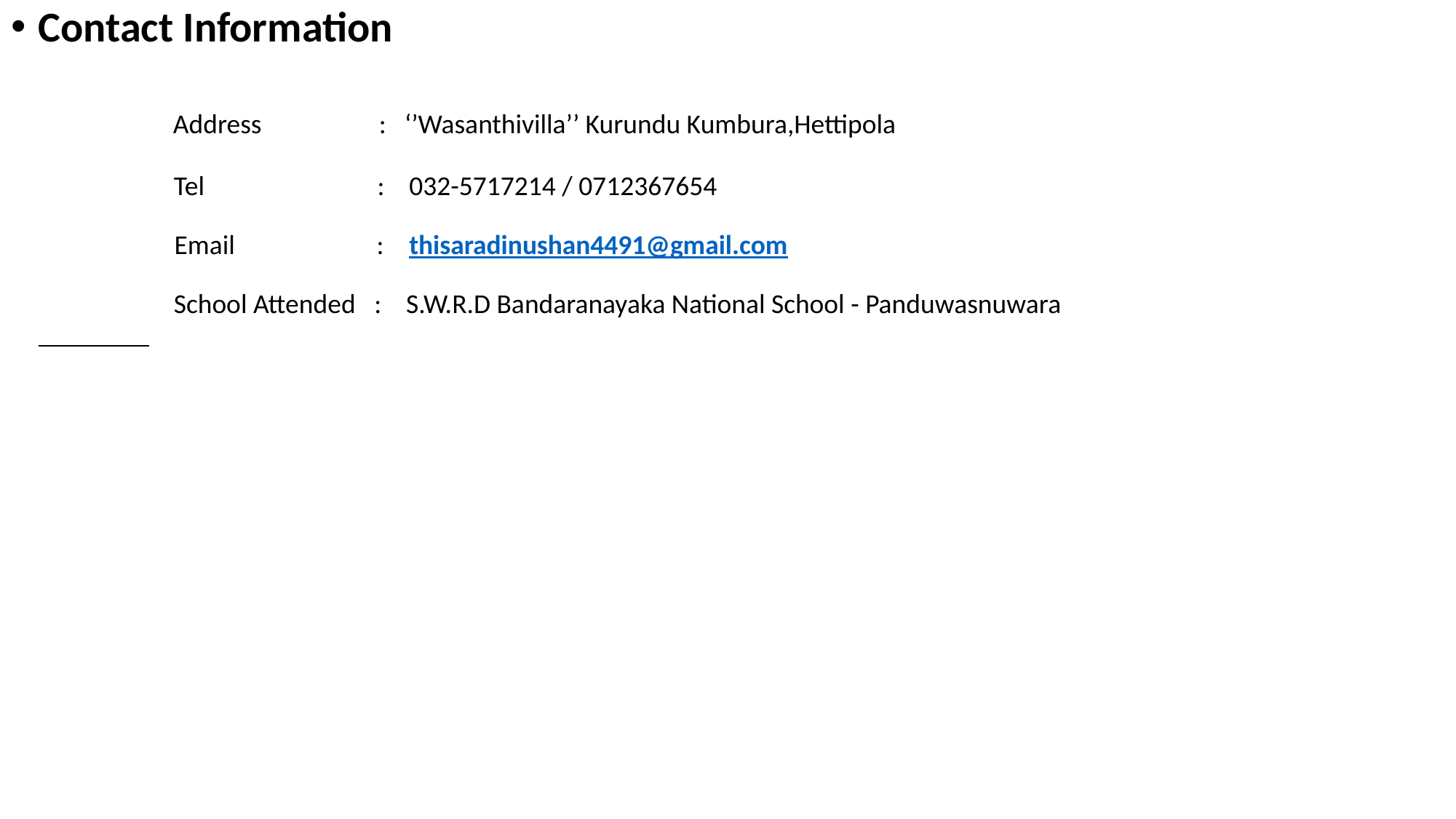

Contact Information
              Address                   :   ‘’Wasanthivilla’’ Kurundu Kumbura,Hettipola
                      Tel                            :    032-5717214 / 0712367654
                      Email                       :    thisaradinushan4491@gmail.com
                      School Attended   :    S.W.R.D Bandaranayaka National School - Panduwasnuwara